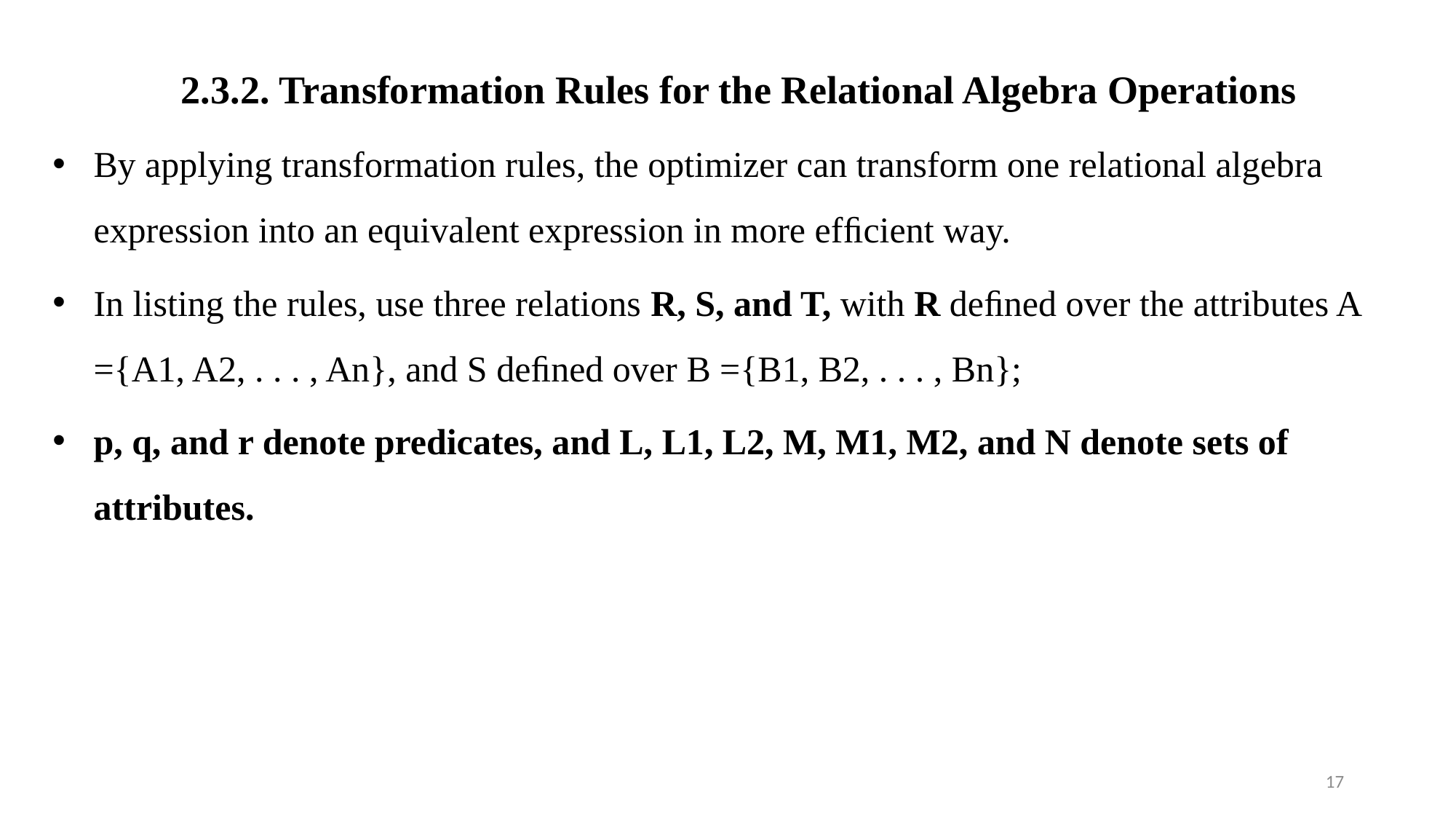

2.3.2. Transformation Rules for the Relational Algebra Operations
By applying transformation rules, the optimizer can transform one relational algebra expression into an equivalent expression in more efﬁcient way.
In listing the rules, use three relations R, S, and T, with R deﬁned over the attributes A ={A1, A2, . . . , An}, and S deﬁned over B ={B1, B2, . . . , Bn};
p, q, and r denote predicates, and L, L1, L2, M, M1, M2, and N denote sets of attributes.
17